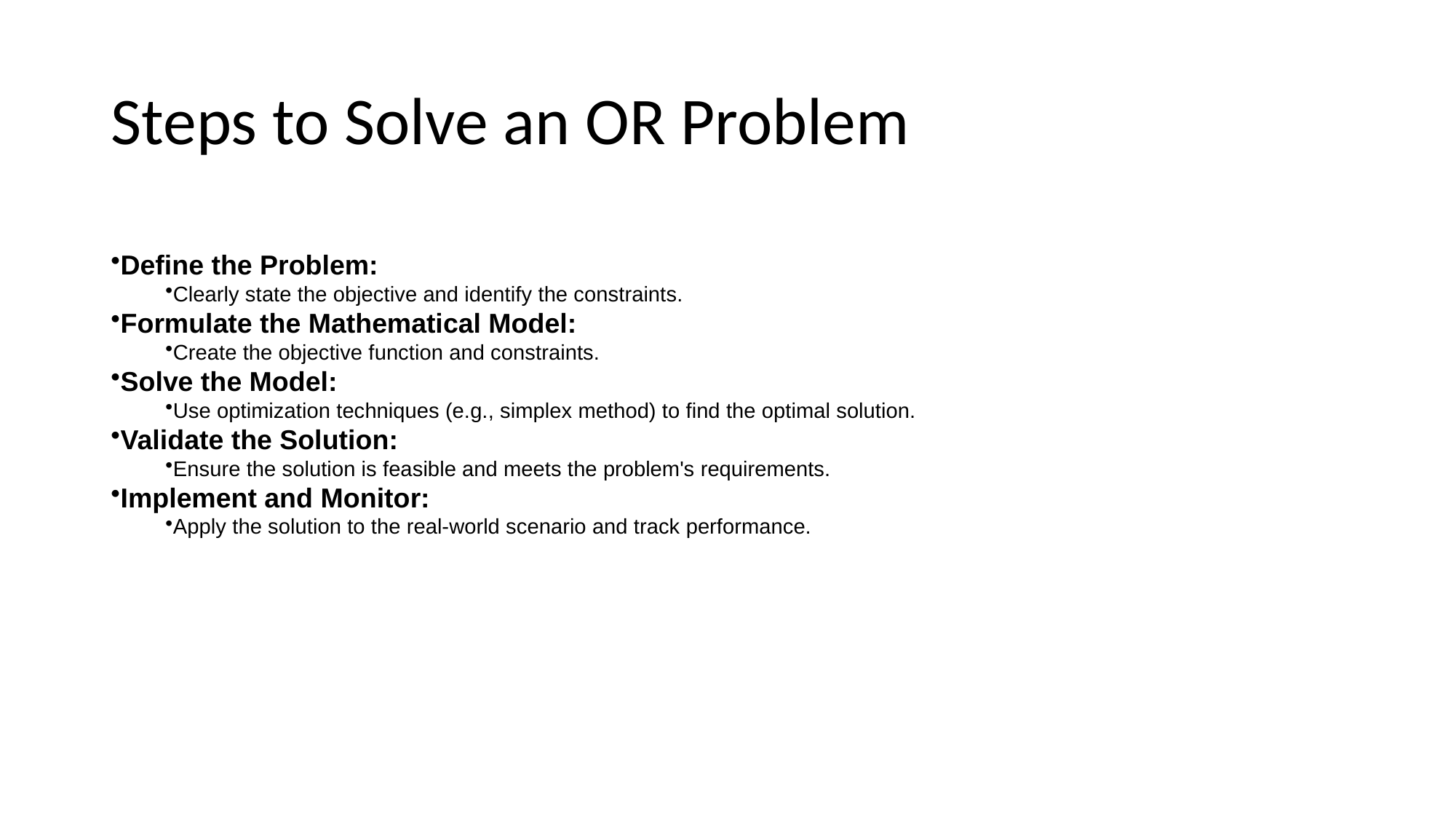

# Steps to Solve an OR Problem
Define the Problem:
Clearly state the objective and identify the constraints.
Formulate the Mathematical Model:
Create the objective function and constraints.
Solve the Model:
Use optimization techniques (e.g., simplex method) to find the optimal solution.
Validate the Solution:
Ensure the solution is feasible and meets the problem's requirements.
Implement and Monitor:
Apply the solution to the real-world scenario and track performance.